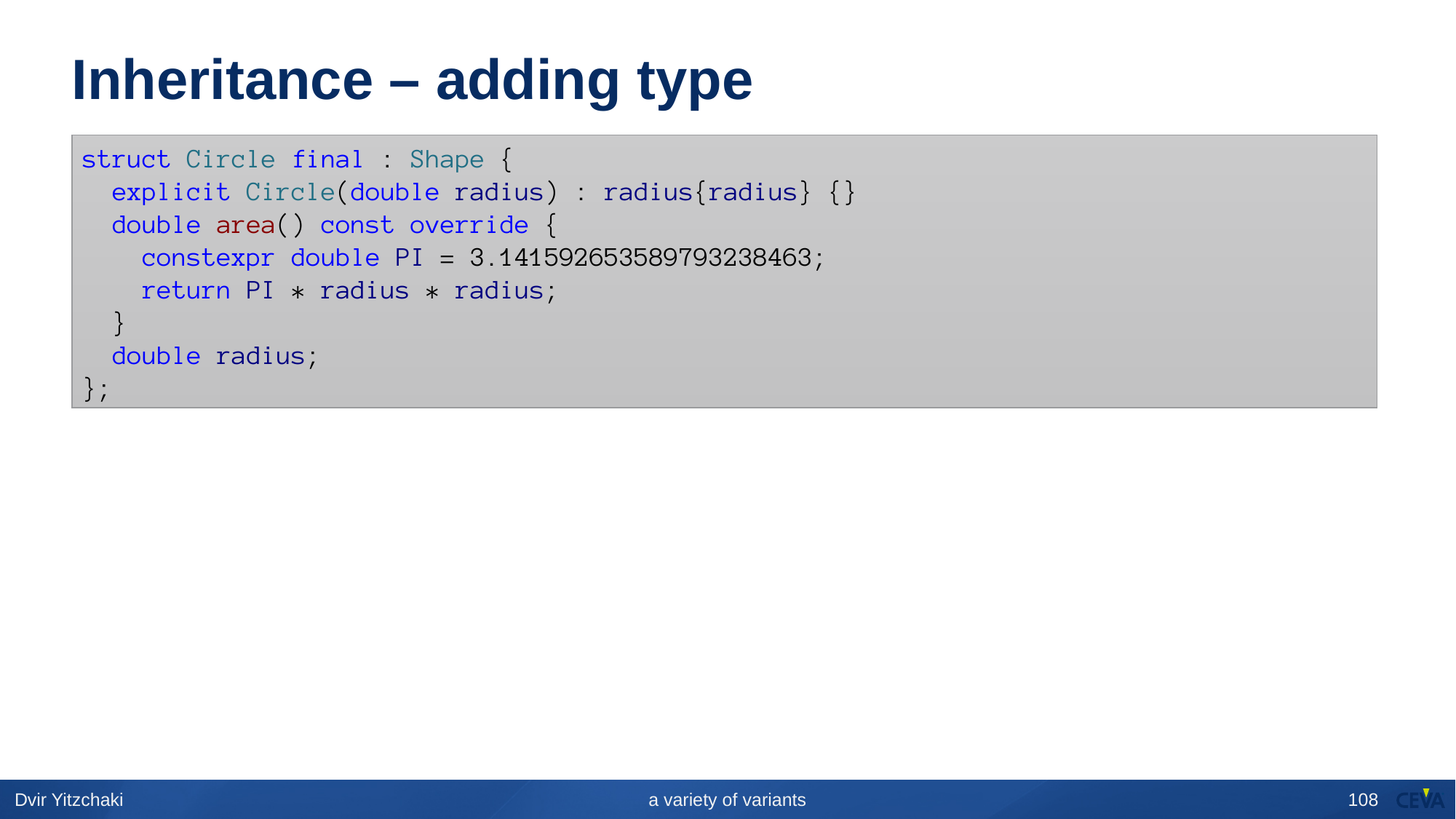

# Inheritance – adding type
struct Circle final : Shape {
  explicit Circle(double radius) : radius{radius} {}
  double area() const override {
    constexpr double PI = 3.141592653589793238463;
    return PI * radius * radius;
  }
  double radius;
};